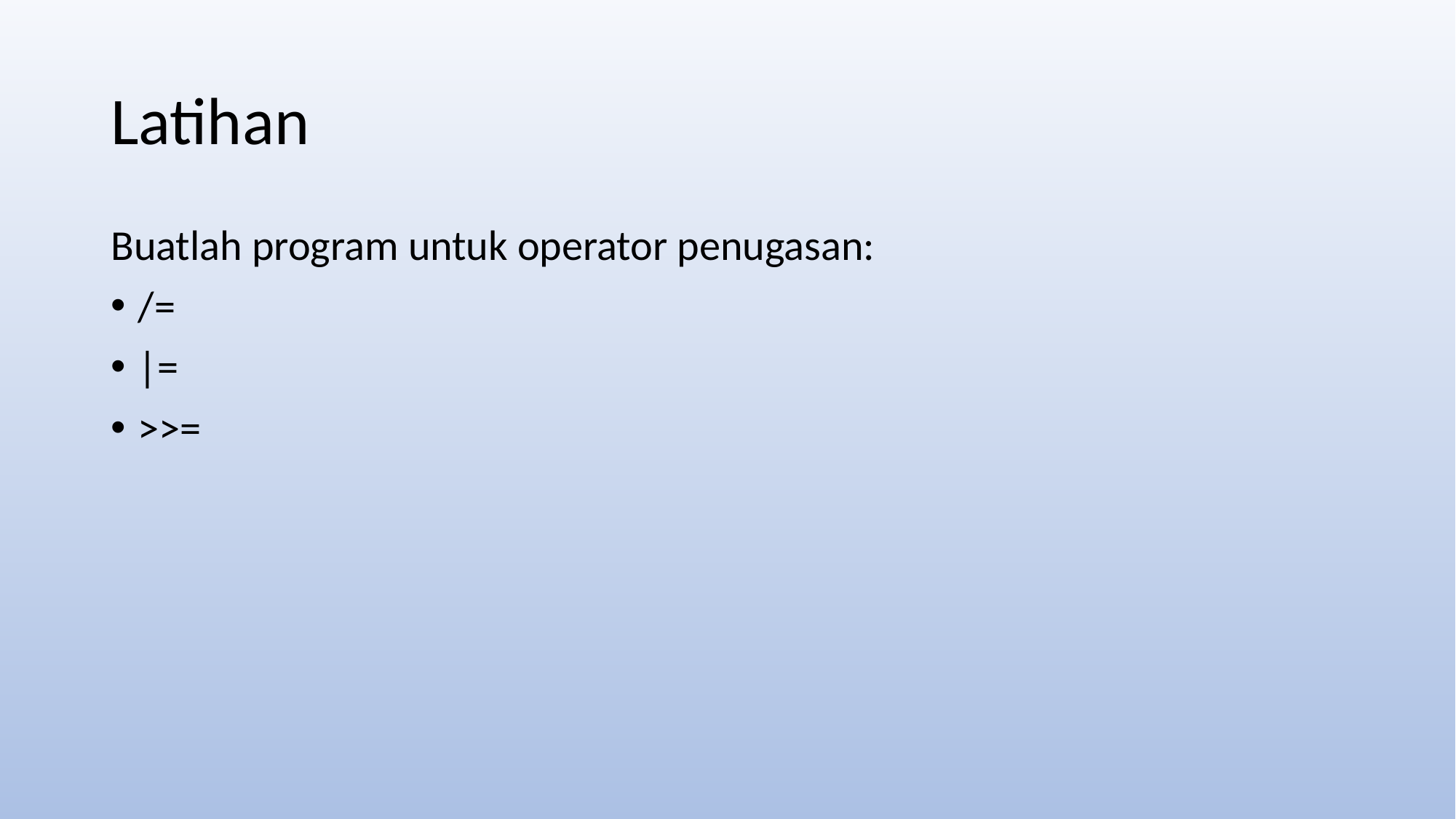

# Latihan
Buatlah program untuk operator penugasan:
/=
|=
>>=